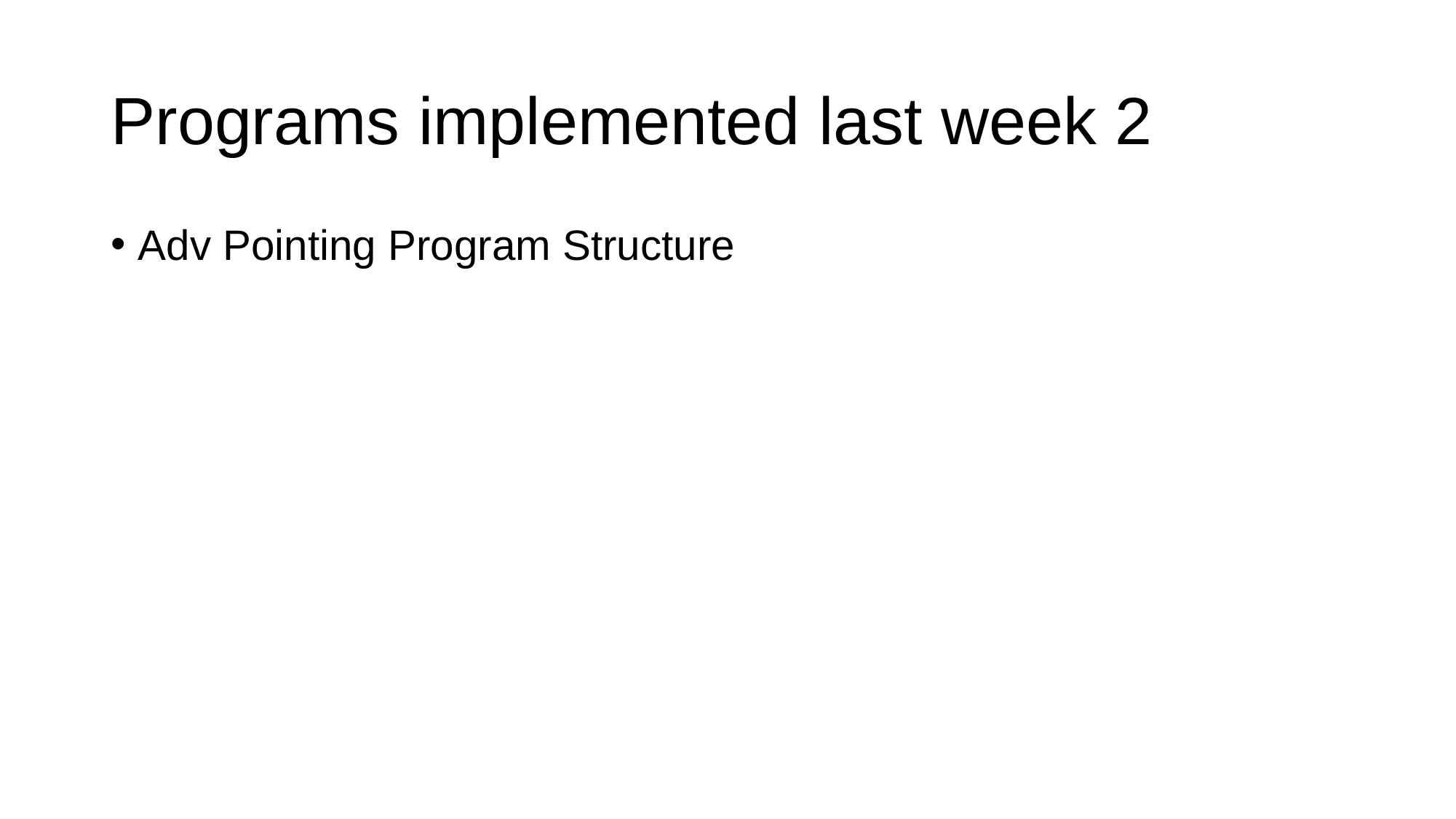

# Programs implemented last week 2
Adv Pointing Program Structure